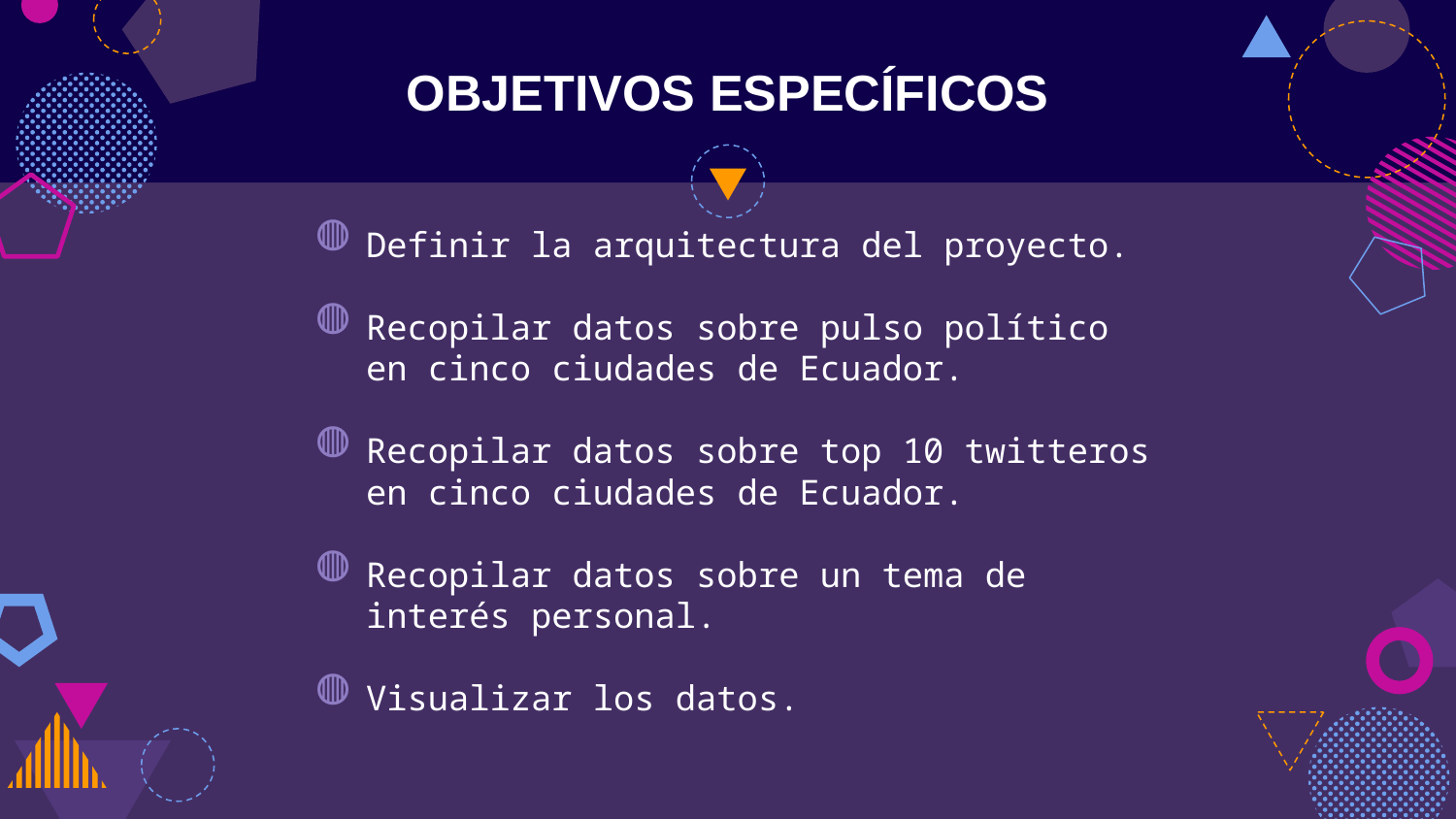

# OBJETIVOS ESPECÍFICOS
Definir la arquitectura del proyecto.

Recopilar datos sobre pulso político en cinco ciudades de Ecuador.

Recopilar datos sobre top 10 twitteros en cinco ciudades de Ecuador.

Recopilar datos sobre un tema de interés personal.

Visualizar los datos.